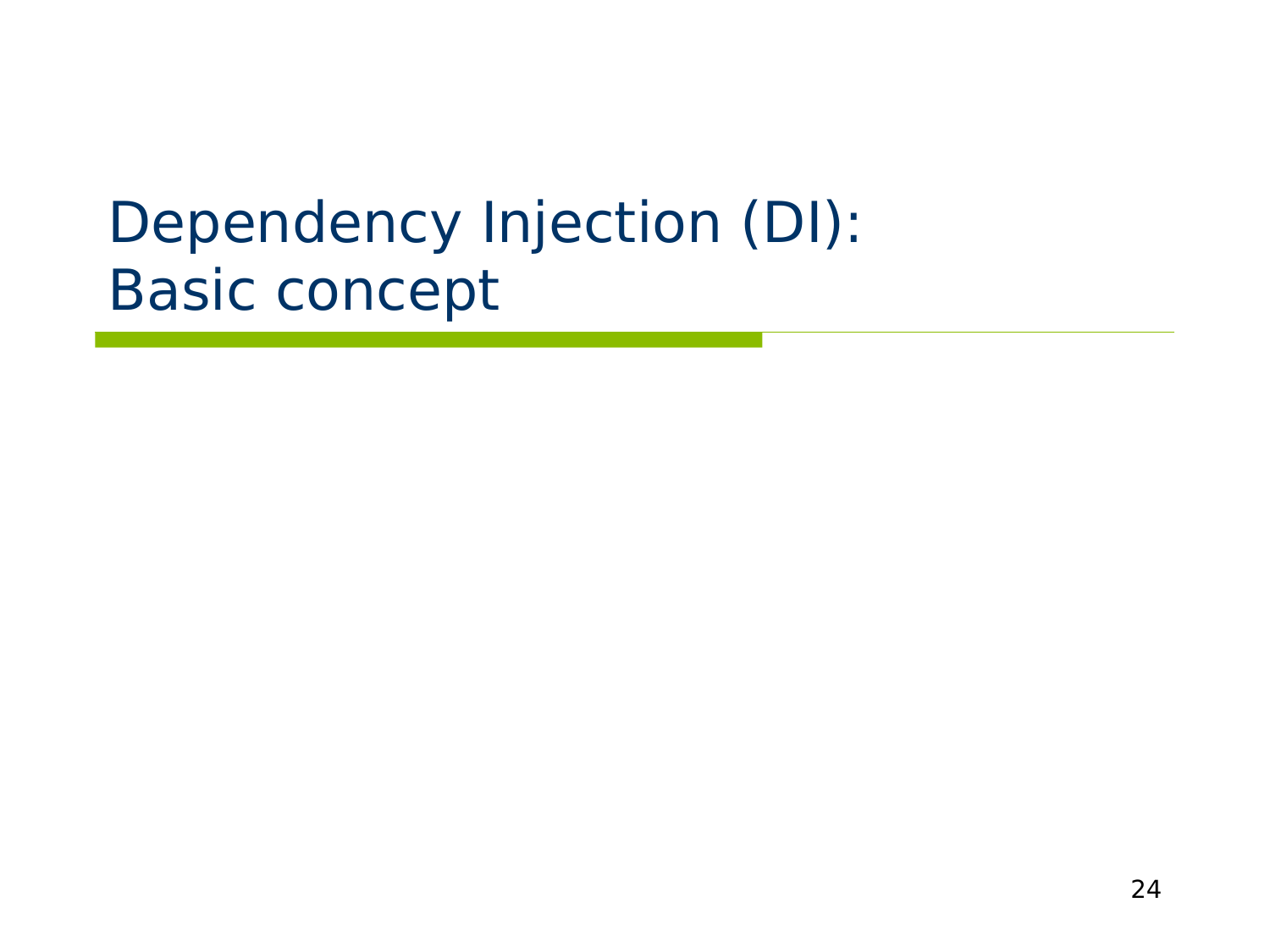

# Dependency Injection (DI): Basic concept
24